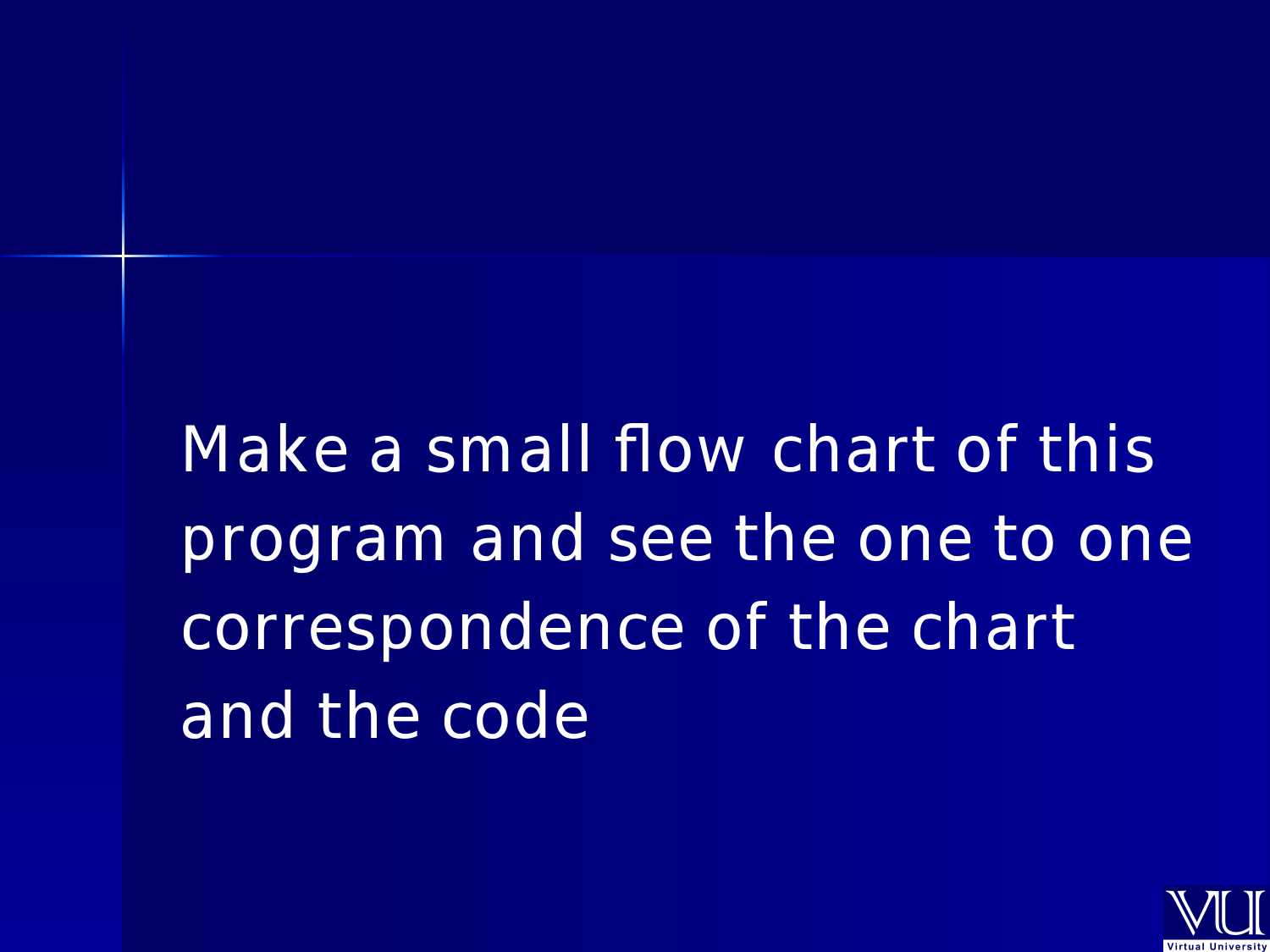

Make a small flow chart of this
program and see the one to one
correspondence of the chart
and the code